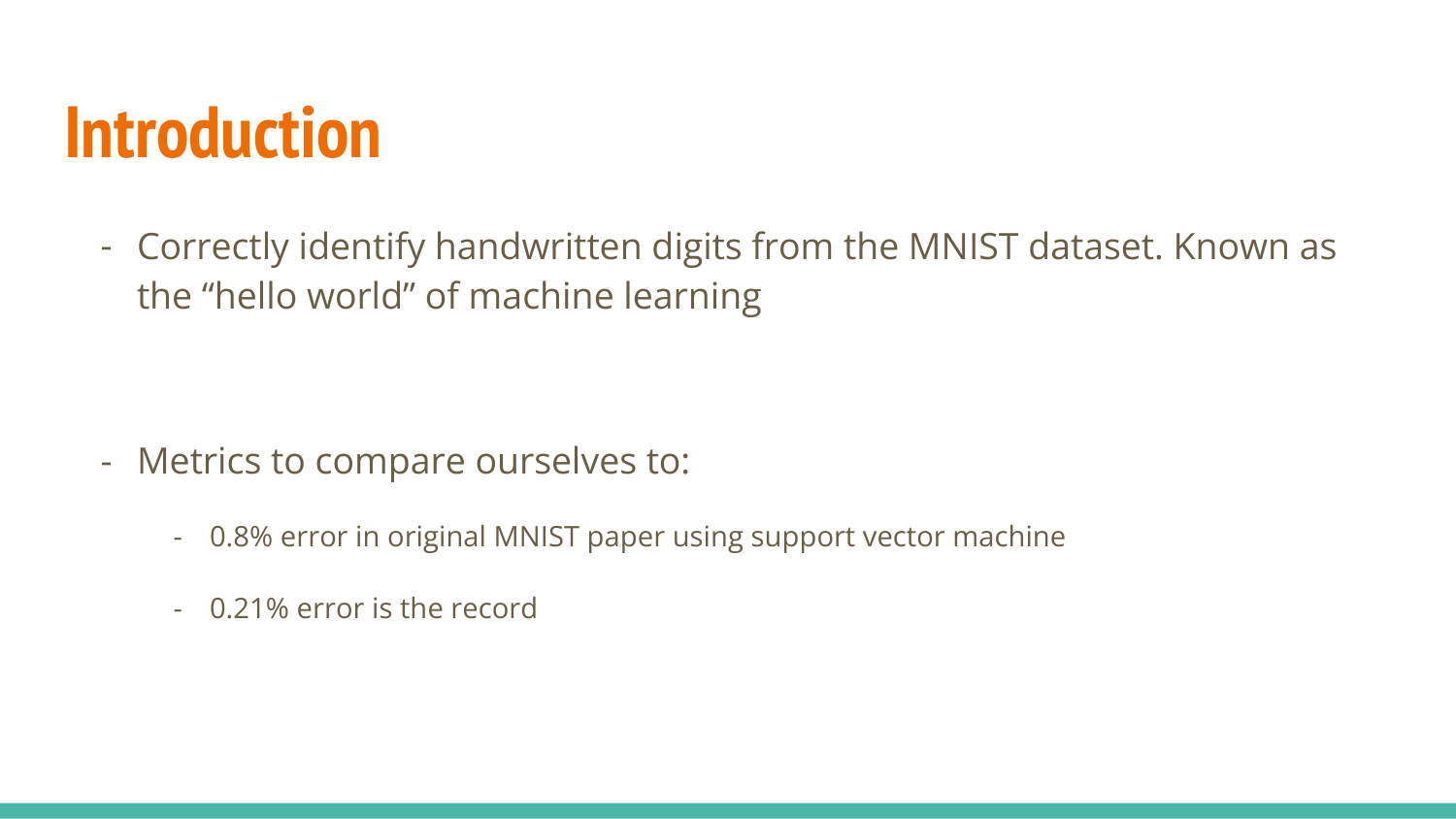

# Introduction
Correctly identify handwritten digits from the MNIST dataset. Known as the “hello world” of machine learning

Metrics to compare ourselves to:
0.8% error in original MNIST paper using support vector machine
0.21% error is the record